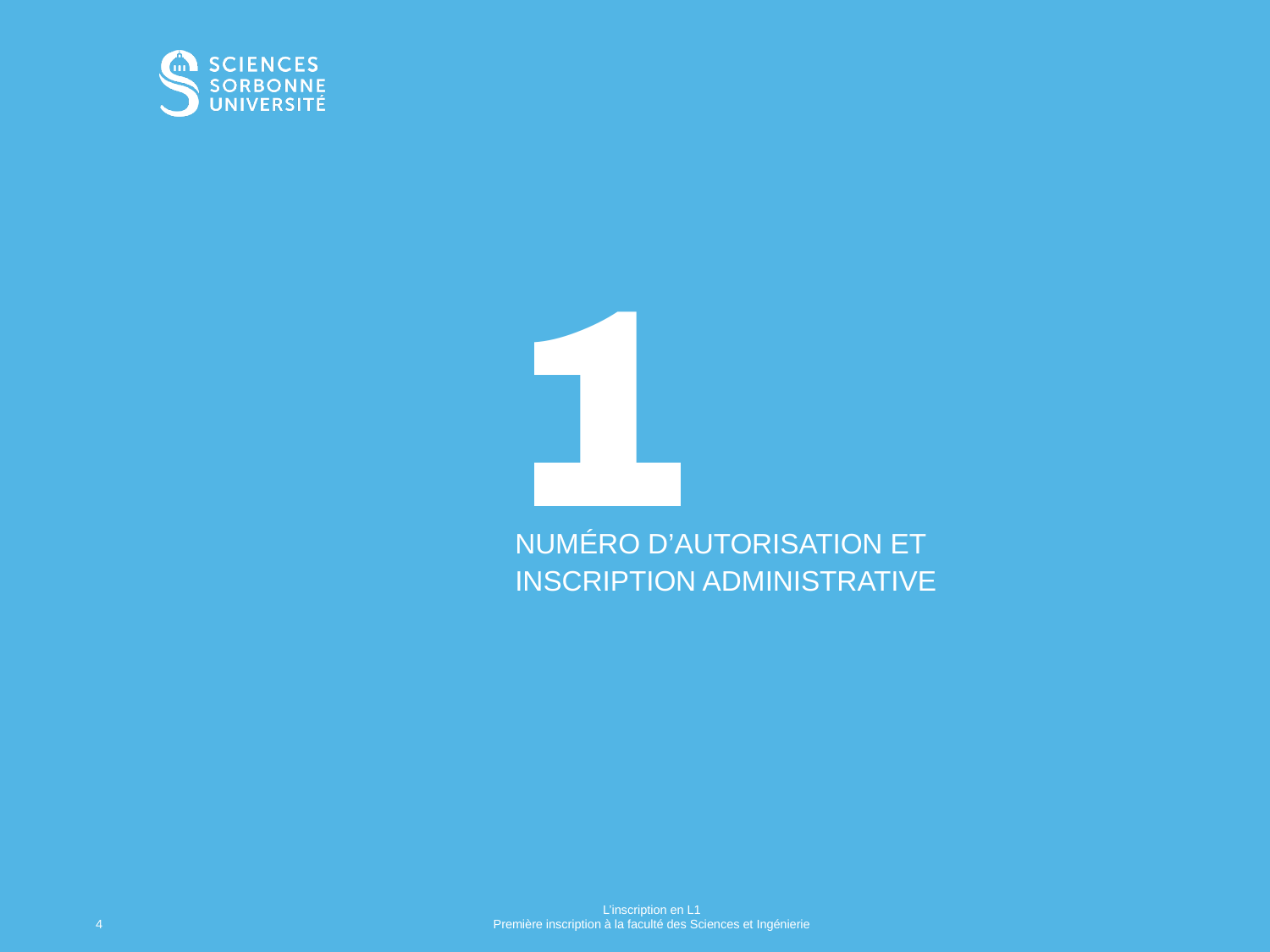

# 1
Numéro d’autorisation et
inscription administrative
L’inscription en L1
Première inscription à la faculté des Sciences et Ingénierie